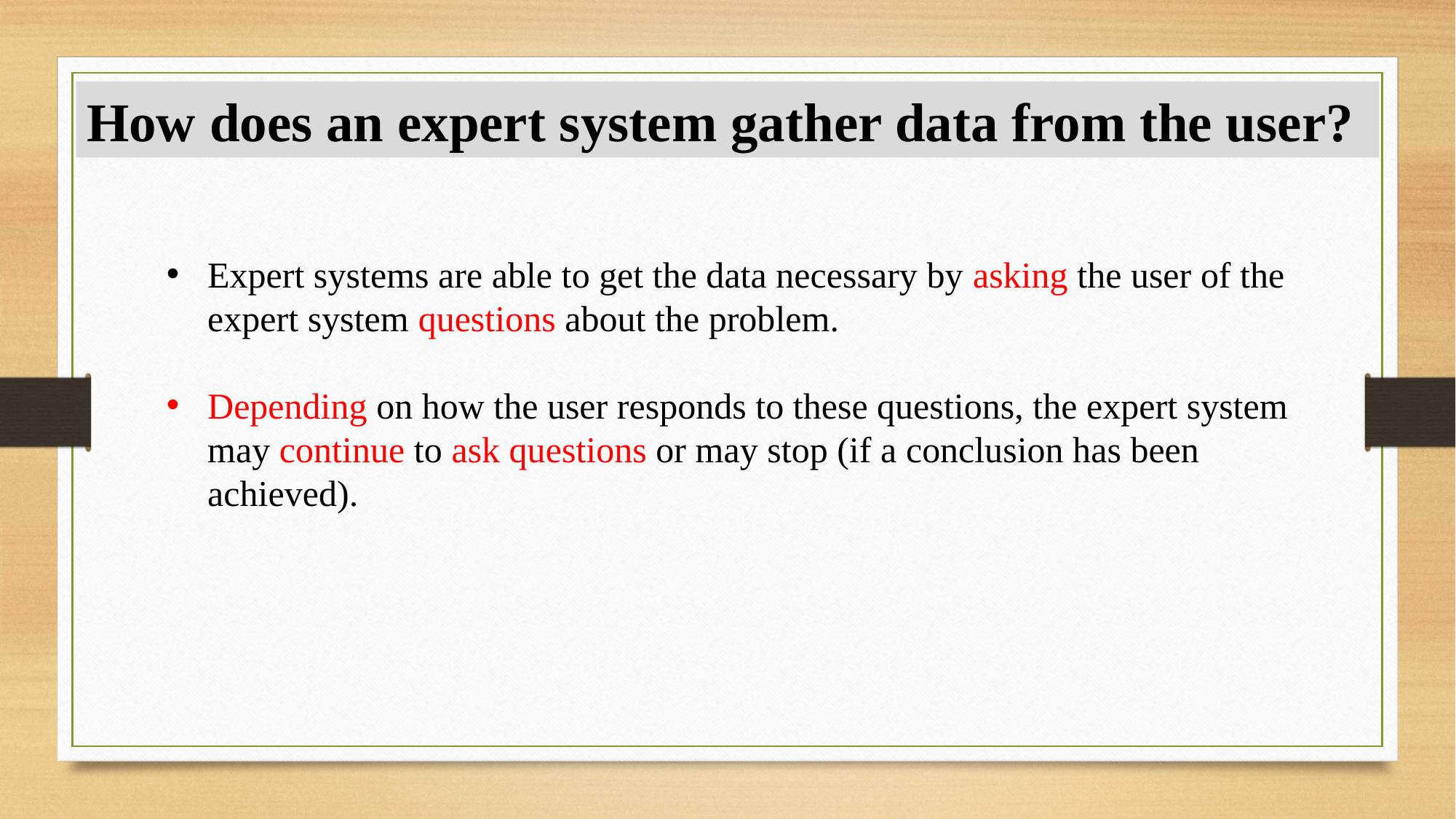

How does an expert system gather data from the user?
Expert systems are able to get the data necessary by asking the user of the expert system questions about the problem.

Depending on how the user responds to these questions, the expert system may continue to ask questions or may stop (if a conclusion has been achieved).